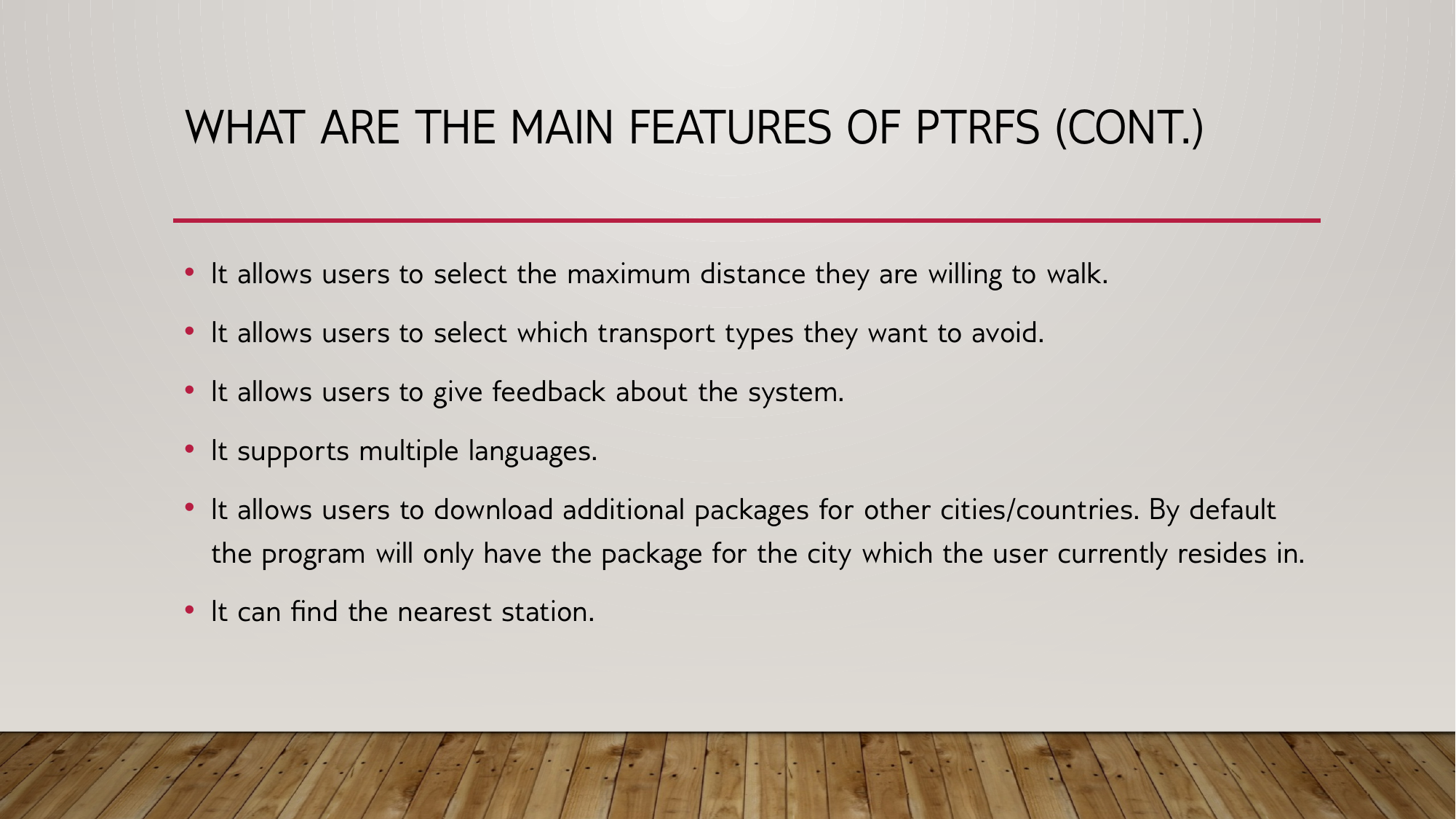

# What are the maın features of PTRFS (Cont.)
It allows users to select the maximum distance they are willing to walk.
It allows users to select which transport types they want to avoid.
It allows users to give feedback about the system.
It supports multiple languages.
It allows users to download additional packages for other cities/countries. By default the program will only have the package for the city which the user currently resides in.
It can find the nearest station.